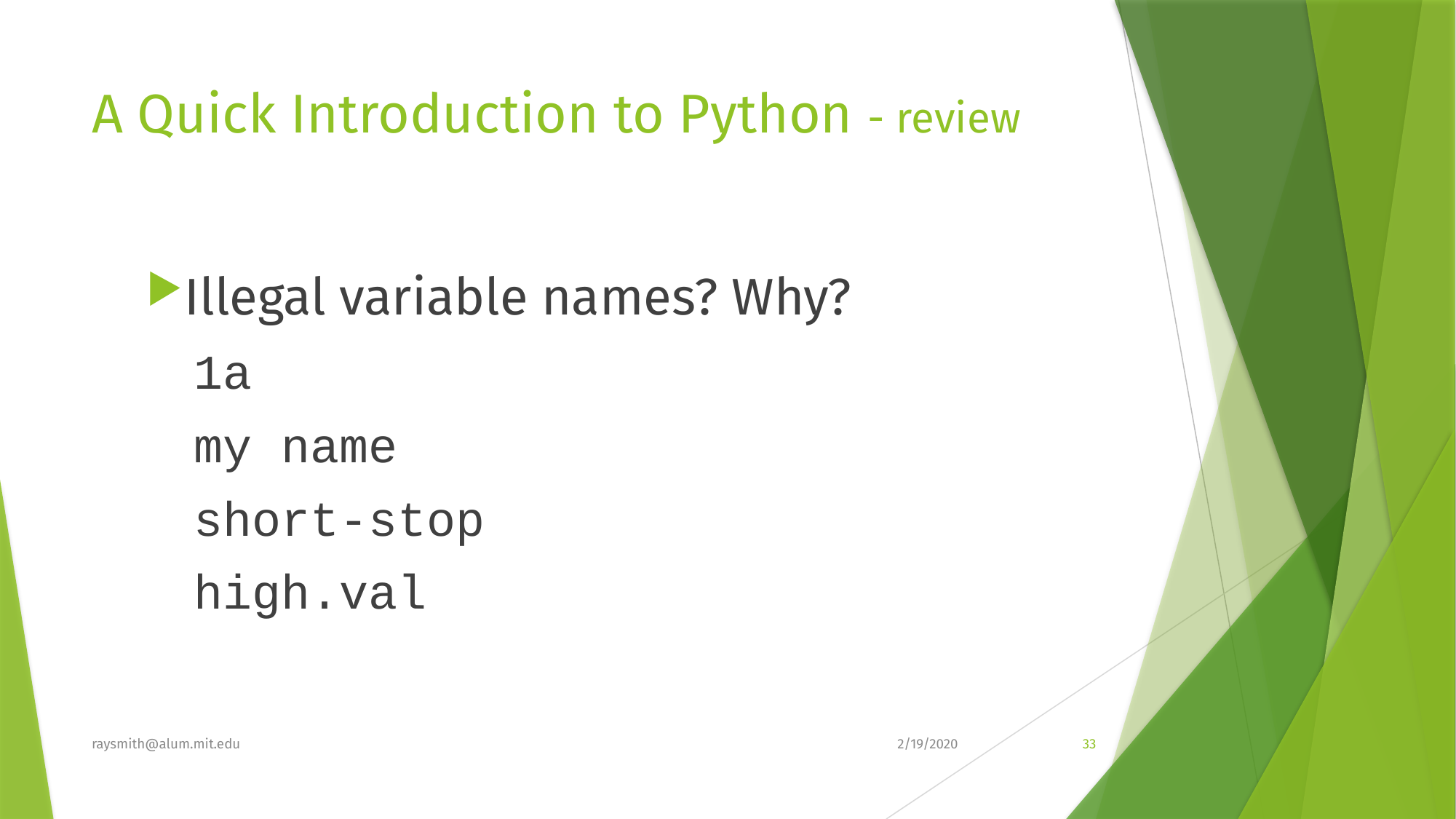

# A Quick Introduction to Python - review
Illegal variable names? Why?
1a
my name
short-stop
high.val
raysmith@alum.mit.edu
2/19/2020
33